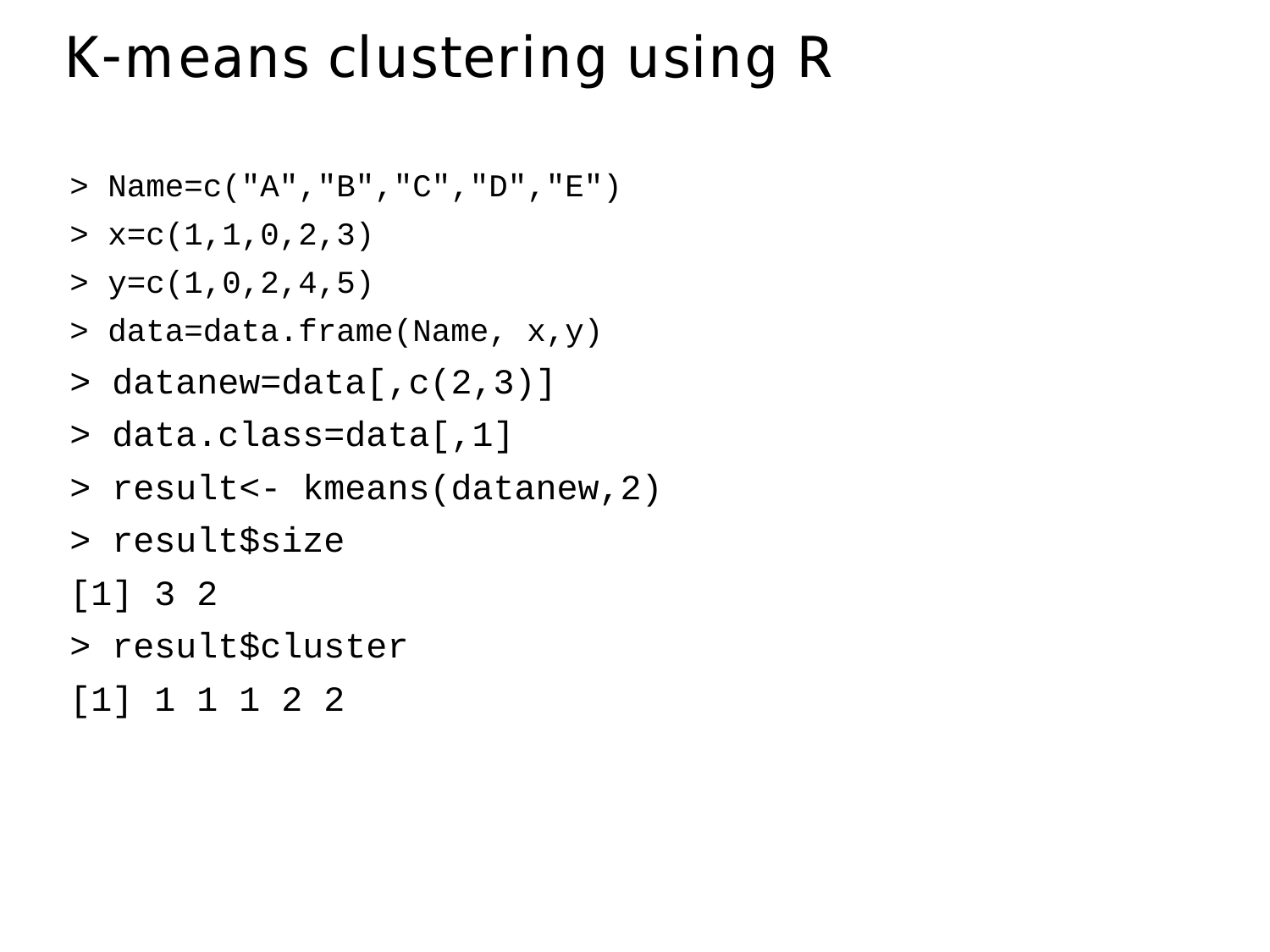

# K-means clustering using R
> Name=c("A","B","C","D","E")
> x=c(1,1,0,2,3)
> y=c(1,0,2,4,5)
> data=data.frame(Name, x,y)
> datanew=data[,c(2,3)]
> data.class=data[,1]
> result<- kmeans(datanew,2)
> result$size
[1] 3 2
> result$cluster
[1] 1 1 1 2 2